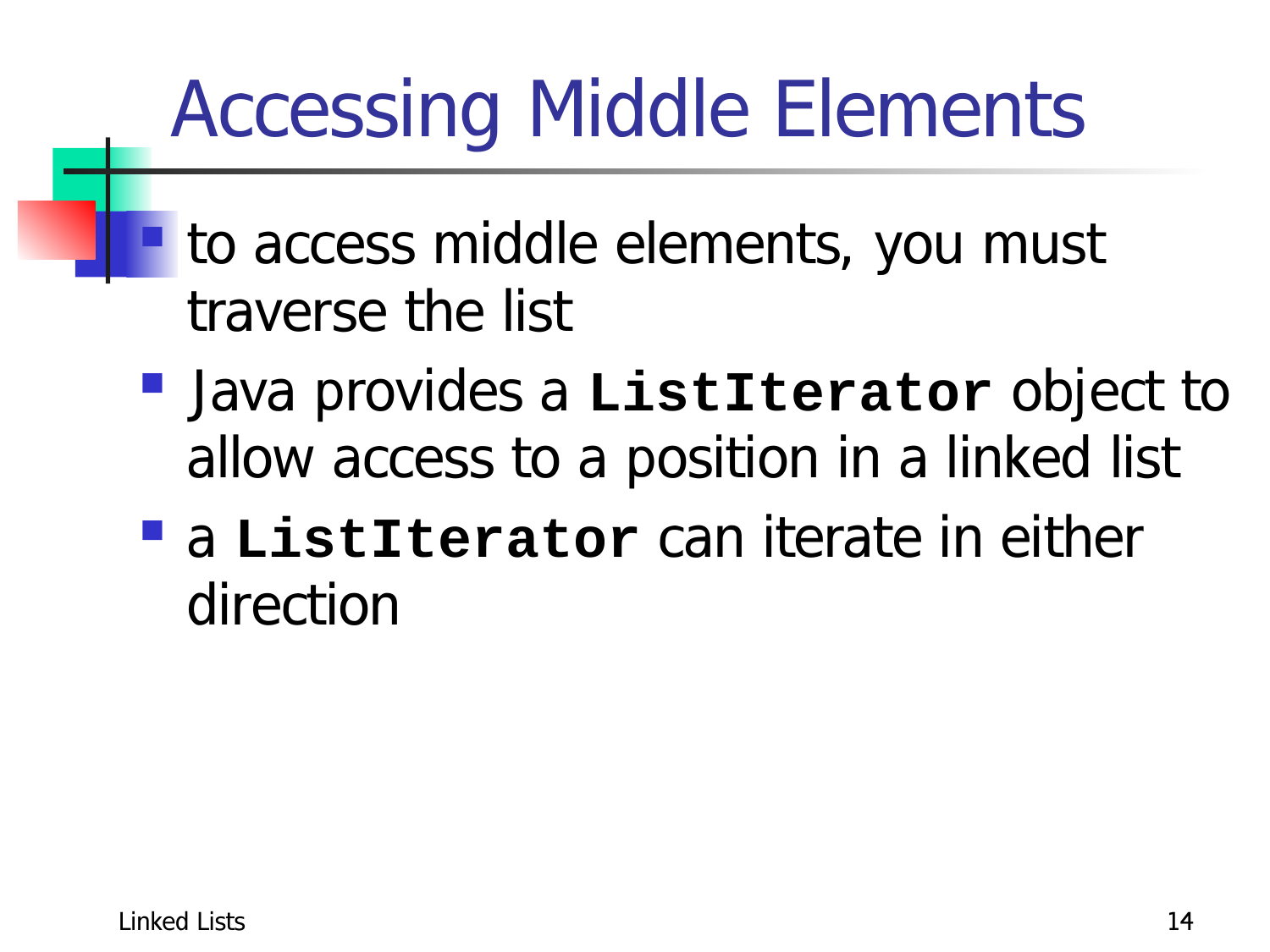

# Accessing Middle Elements
to access middle elements, you must traverse the list
Java provides a ListIterator object to allow access to a position in a linked list
a ListIterator can iterate in either direction
Linked Lists
14